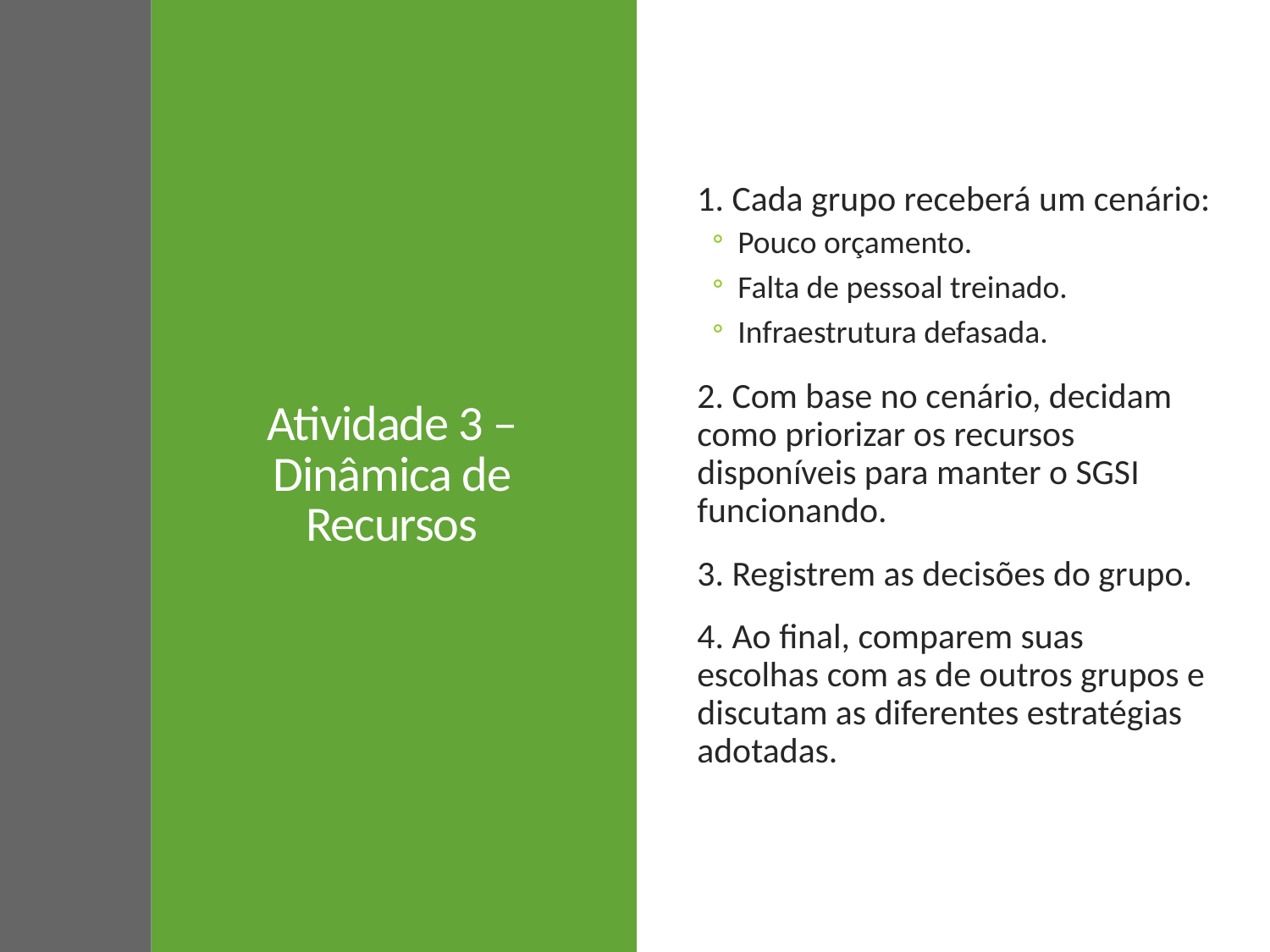

# Atividade 3 – Dinâmica de Recursos
1. Cada grupo receberá um cenário:
Pouco orçamento.
Falta de pessoal treinado.
Infraestrutura defasada.
2. Com base no cenário, decidam como priorizar os recursos disponíveis para manter o SGSI funcionando.
3. Registrem as decisões do grupo.
4. Ao final, comparem suas escolhas com as de outros grupos e discutam as diferentes estratégias adotadas.